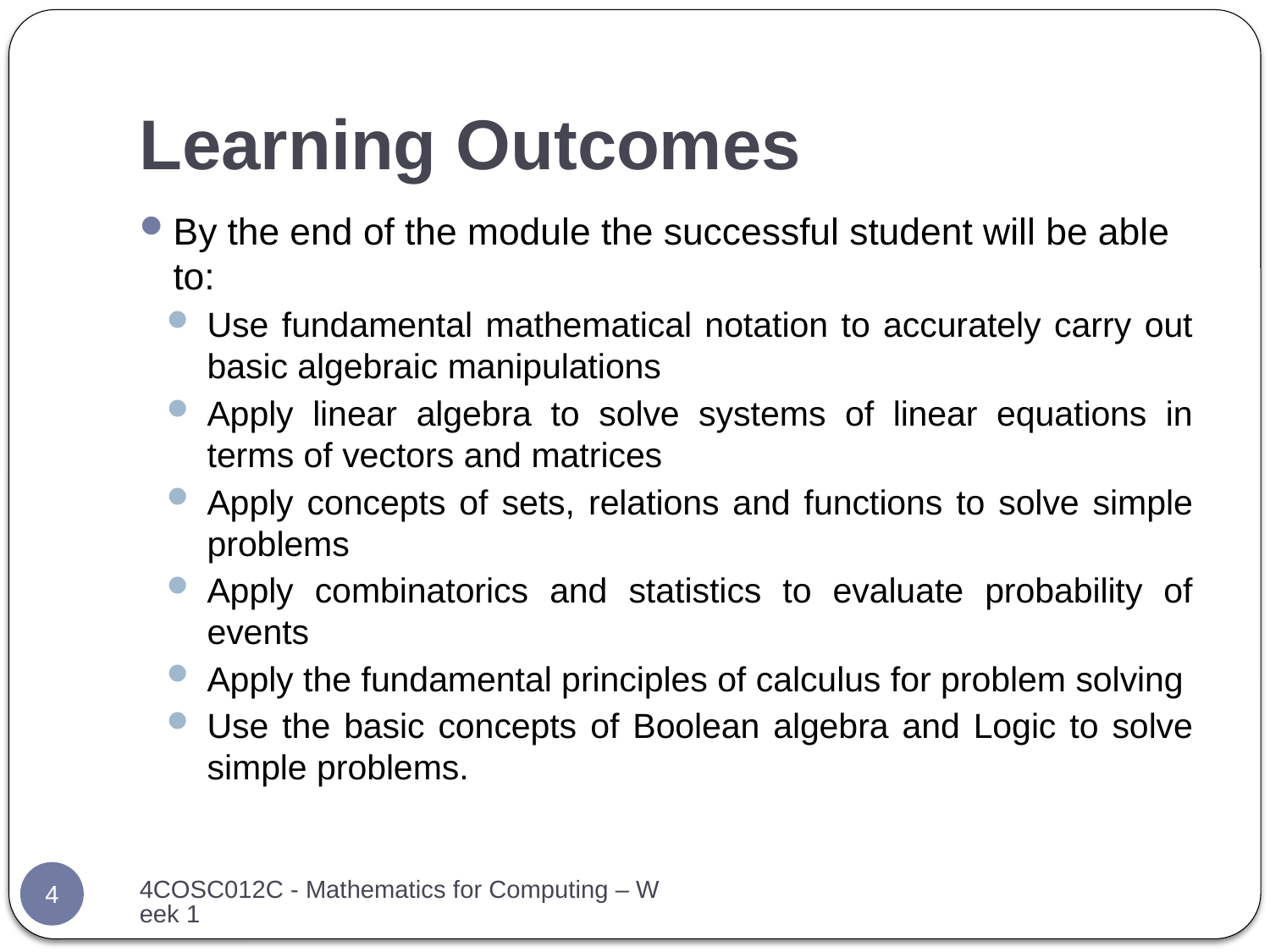

# Learning Outcomes
By the end of the module the successful student will be able to:
Use fundamental mathematical notation to accurately carry out basic algebraic manipulations
Apply linear algebra to solve systems of linear equations in terms of vectors and matrices
Apply concepts of sets, relations and functions to solve simple problems
Apply combinatorics and statistics to evaluate probability of events
Apply the fundamental principles of calculus for problem solving
Use the basic concepts of Boolean algebra and Logic to solve simple problems.

4COSC012C - Mathematics for Computing – Week 1
4